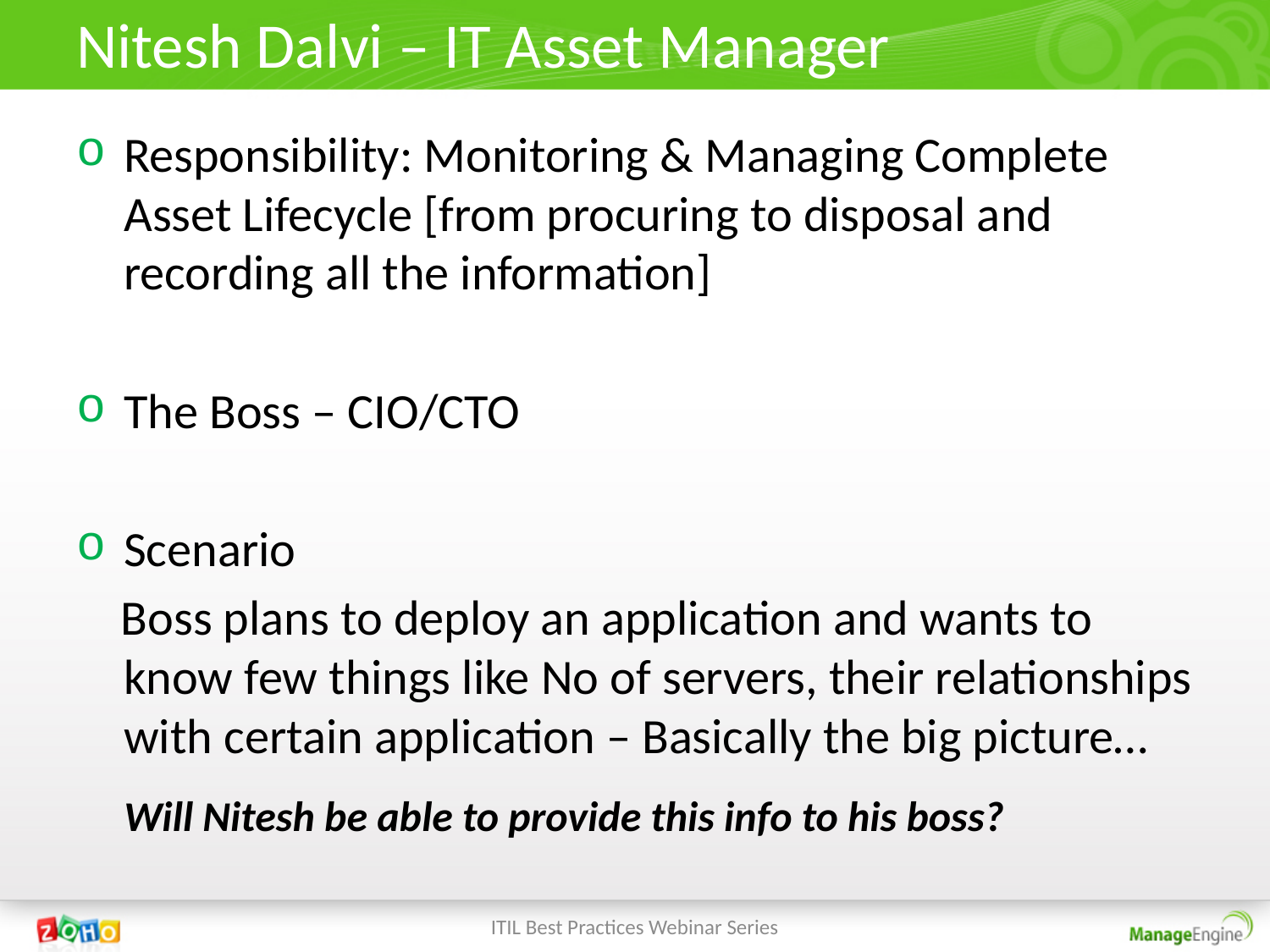

# Nitesh Dalvi – IT Asset Manager
Responsibility: Monitoring & Managing Complete Asset Lifecycle [from procuring to disposal and recording all the information]

The Boss – CIO/CTO

Scenario
    Boss plans to deploy an application and wants to know few things like No of servers, their relationships with certain application – Basically the big picture…
	Will Nitesh be able to provide this info to his boss?

ITIL Best Practices Webinar Series